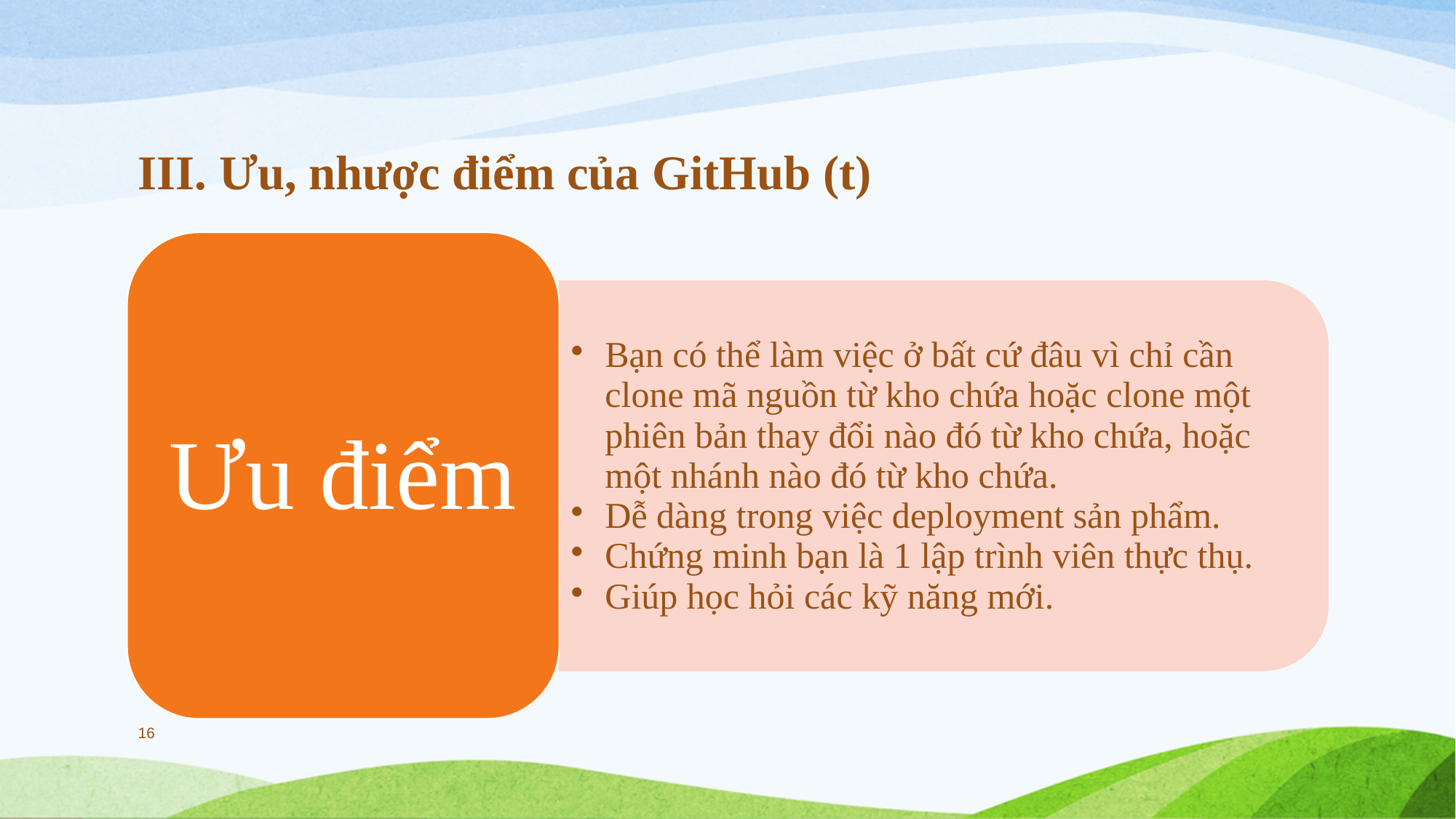

# III. Ưu, nhược điểm của GitHub (t)
Ưu điểm
Dễ dàng trong việc deployment sản phẩm.
Chứng minh bạn là 1 lập trình viên thực thụ.
Giúp học hỏi các kỹ năng mới.
Bạn có thể làm việc ở bất cứ đâu vì chỉ cần clone mã nguồn từ kho chứa hoặc clone một phiên bản thay đổi nào đó từ kho chứa, hoặc một nhánh nào đó từ kho chứa.
16